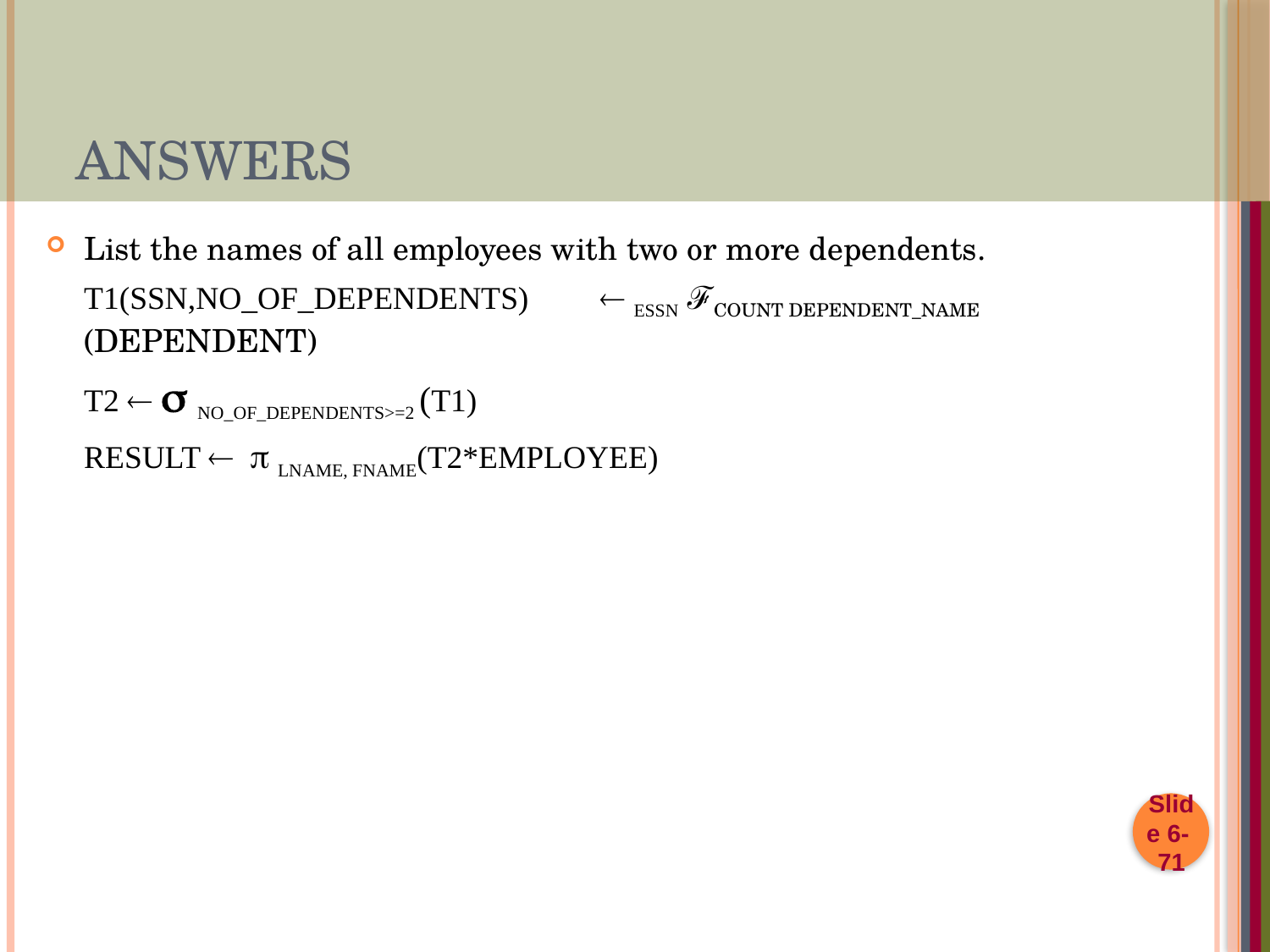

# Answers
List the names of all employees with two or more dependents.
	T1(SSN,NO_OF_DEPENDENTS)	 ← ESSN ℱCOUNT DEPENDENT_NAME (DEPENDENT)
	T2 ← σ NO_OF_DEPENDENTS>=2 (T1)
	RESULT ←  π LNAME, FNAME(T2*EMPLOYEE)

Slide 6- 71